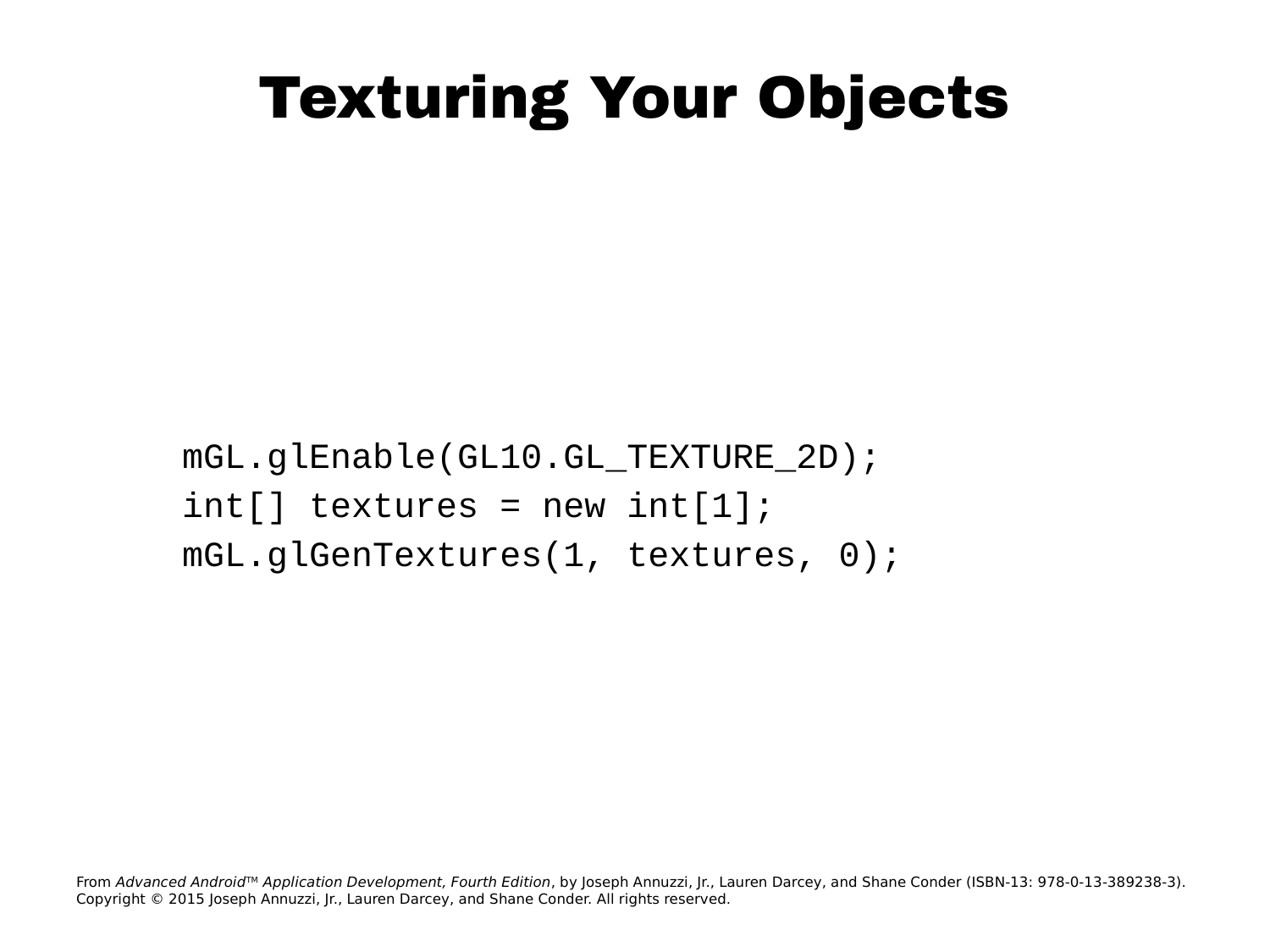

# Texturing Your Objects

mGL.glEnable(GL10.GL_TEXTURE_2D);
int[] textures = new int[1];
mGL.glGenTextures(1, textures, 0);
From Advanced AndroidTM Application Development, Fourth Edition, by Joseph Annuzzi, Jr., Lauren Darcey, and Shane Conder (ISBN-13: 978-0-13-389238-3). Copyright © 2015 Joseph Annuzzi, Jr., Lauren Darcey, and Shane Conder. All rights reserved.